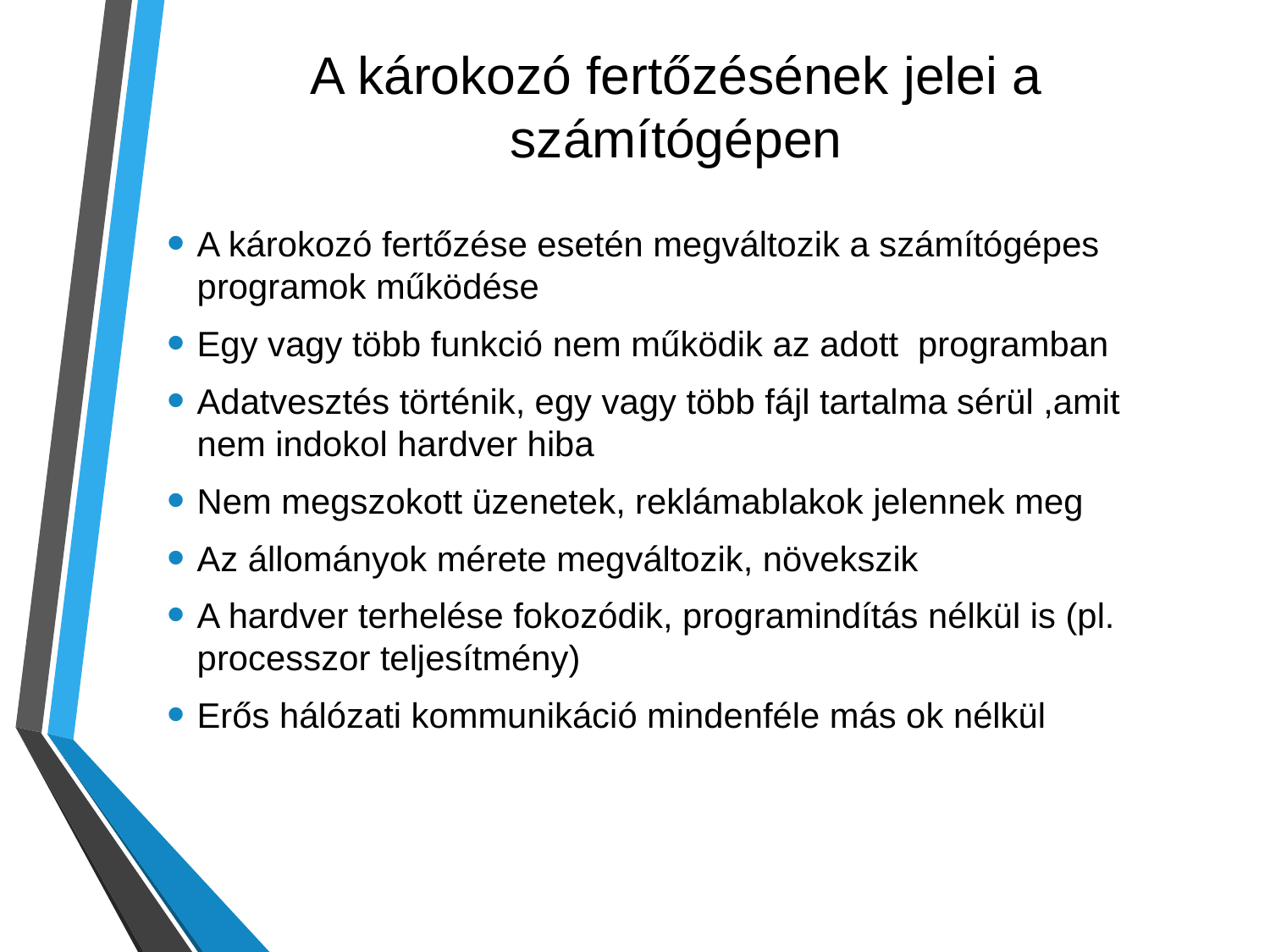

# A károkozó fertőzésének jelei a számítógépen
A károkozó fertőzése esetén megváltozik a számítógépes programok működése
Egy vagy több funkció nem működik az adott  programban
Adatvesztés történik, egy vagy több fájl tartalma sérül ,amit nem indokol hardver hiba
Nem megszokott üzenetek, reklámablakok jelennek meg
Az állományok mérete megváltozik, növekszik
A hardver terhelése fokozódik, programindítás nélkül is (pl. processzor teljesítmény)
Erős hálózati kommunikáció mindenféle más ok nélkül